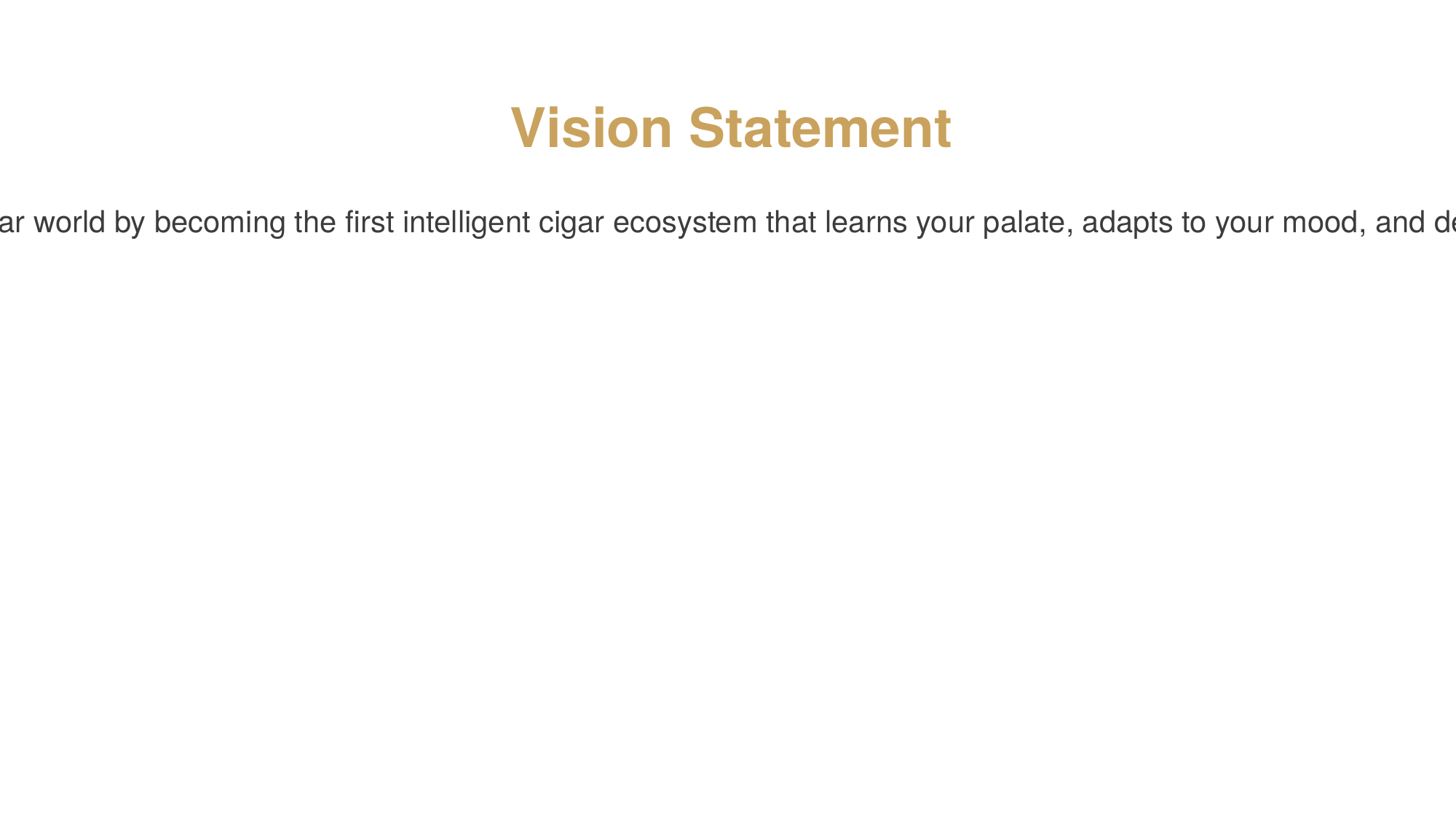

Vision Statement

Cigar Maestro is redefining the cigar world by becoming the first intelligent cigar ecosystem that learns your palate, adapts to your mood, and delivers perfect pairings on demand.